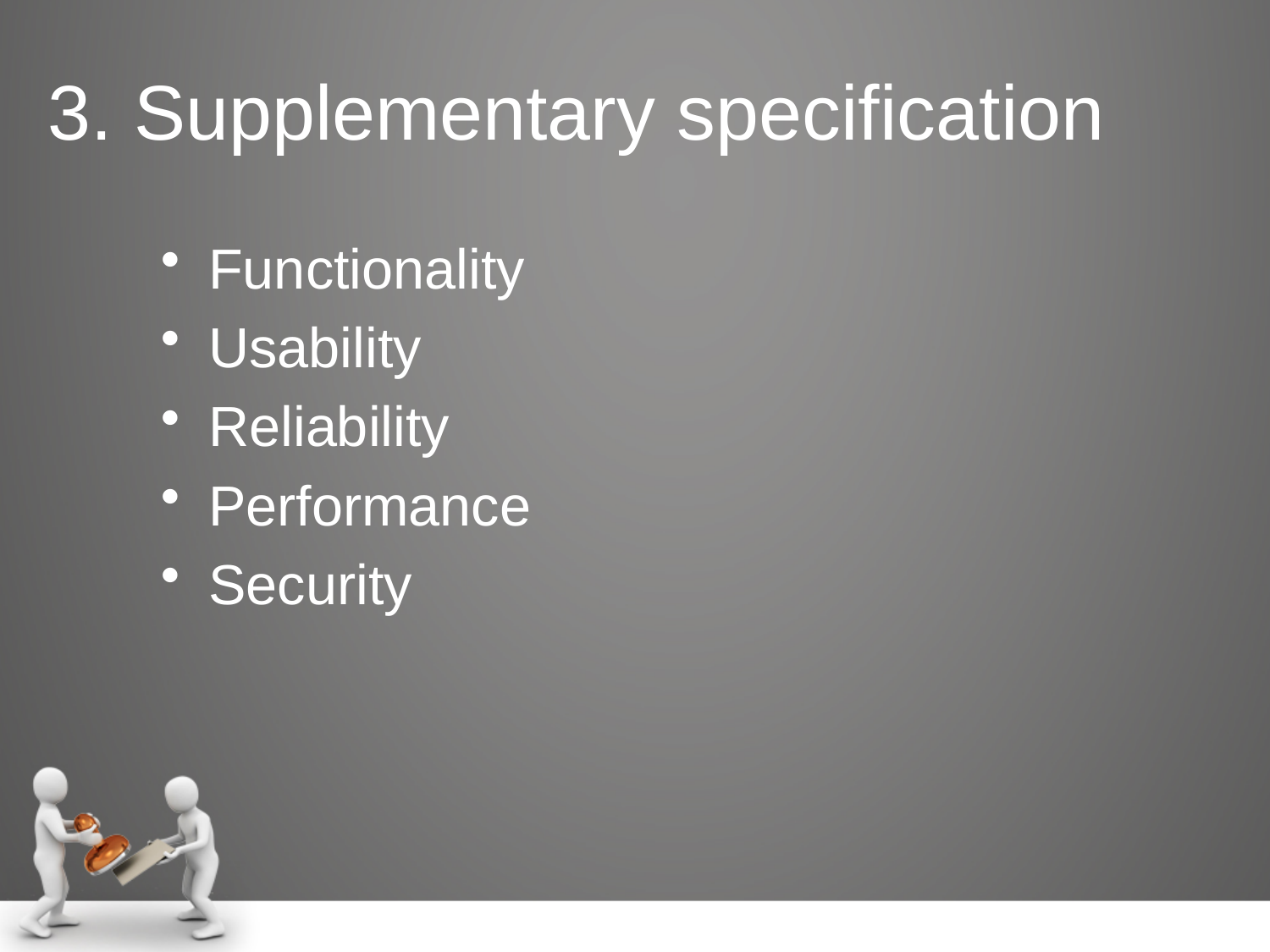

# 3. Supplementary specification
Functionality
Usability
Reliability
Performance
Security